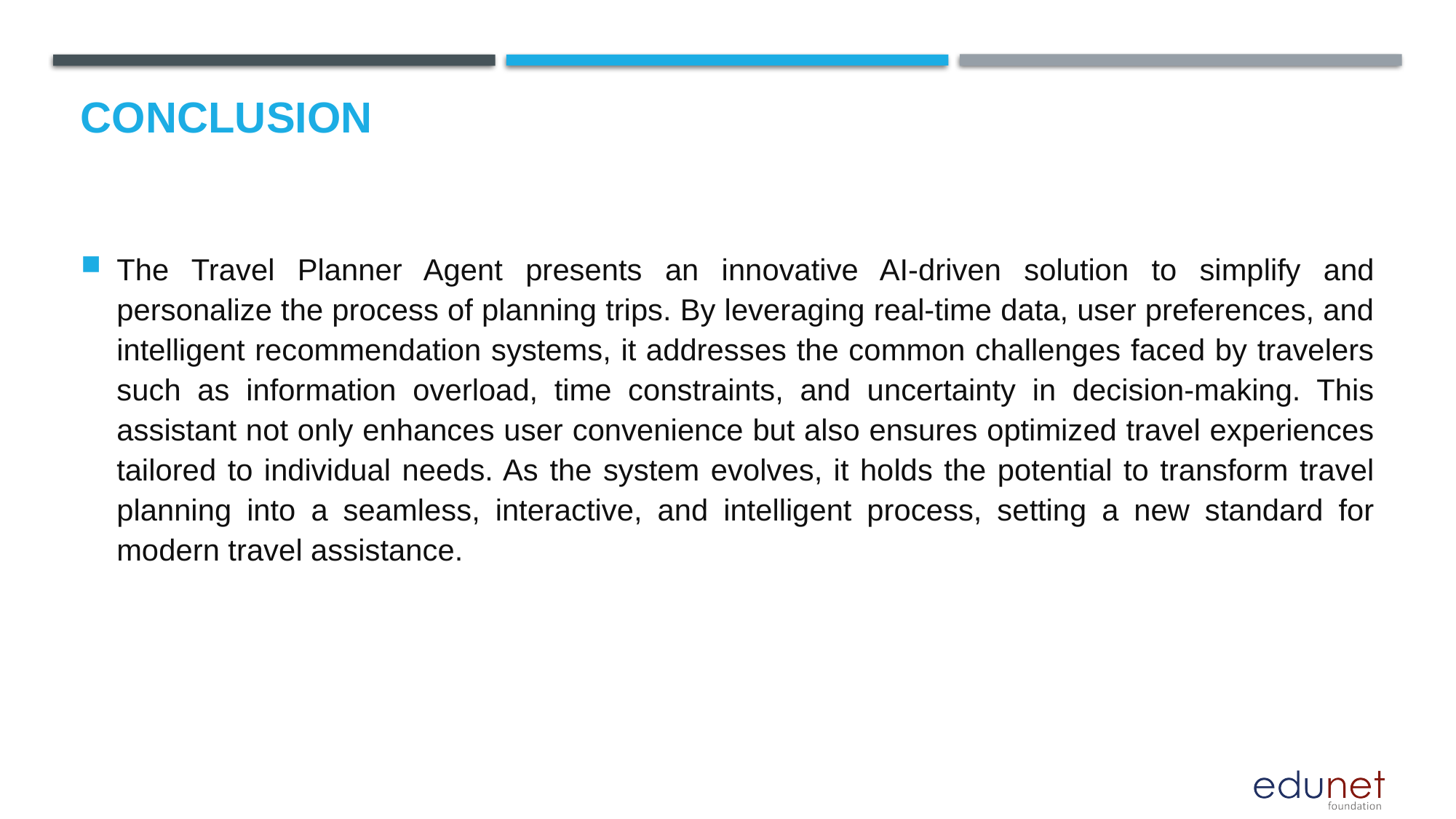

# Conclusion
The Travel Planner Agent presents an innovative AI-driven solution to simplify and personalize the process of planning trips. By leveraging real-time data, user preferences, and intelligent recommendation systems, it addresses the common challenges faced by travelers such as information overload, time constraints, and uncertainty in decision-making. This assistant not only enhances user convenience but also ensures optimized travel experiences tailored to individual needs. As the system evolves, it holds the potential to transform travel planning into a seamless, interactive, and intelligent process, setting a new standard for modern travel assistance.